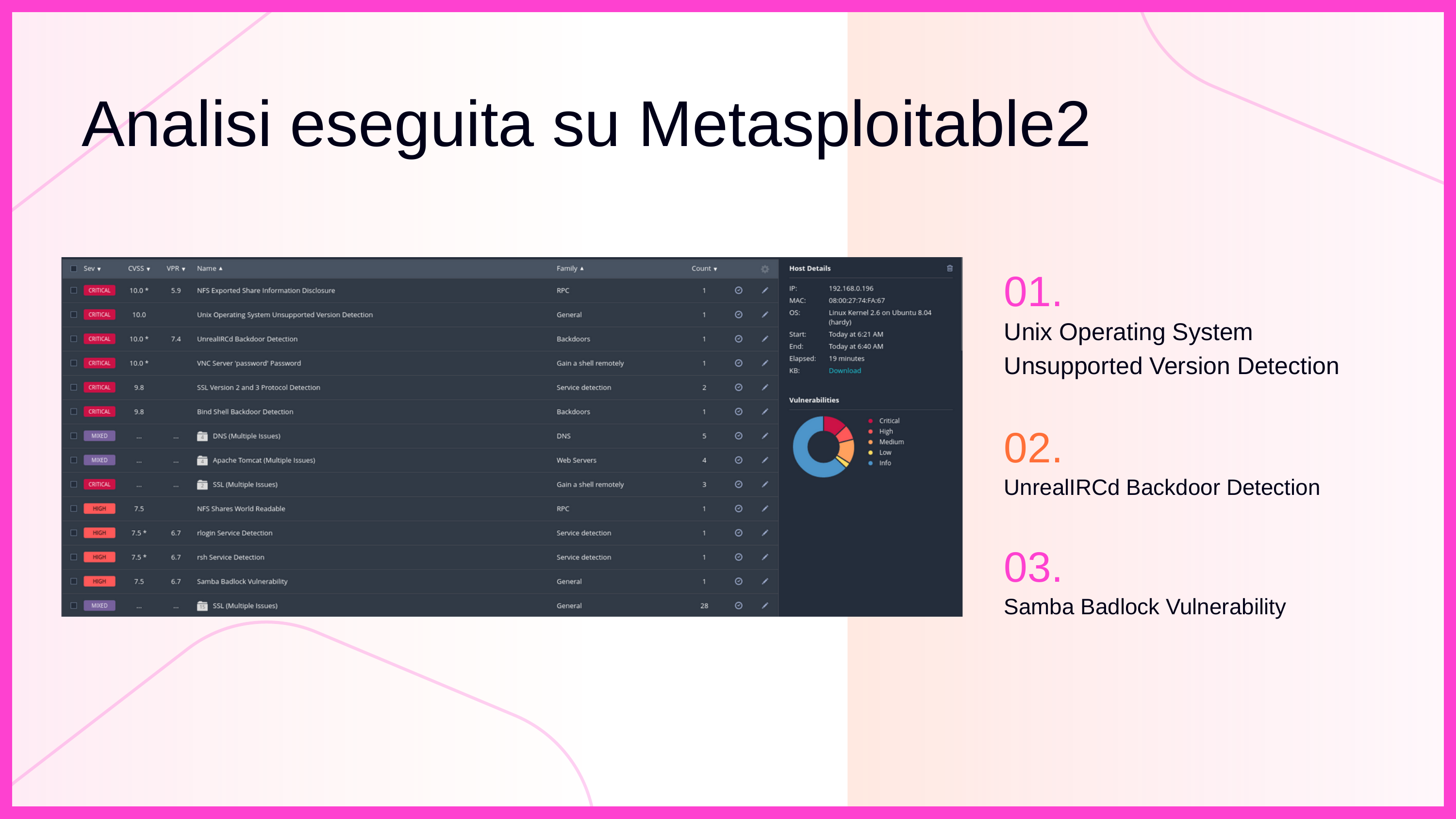

Analisi eseguita su Metasploitable2

01.
Unix Operating System Unsupported Version Detection

02.
UnrealIRCd Backdoor Detection

03.
Samba Badlock Vulnerability